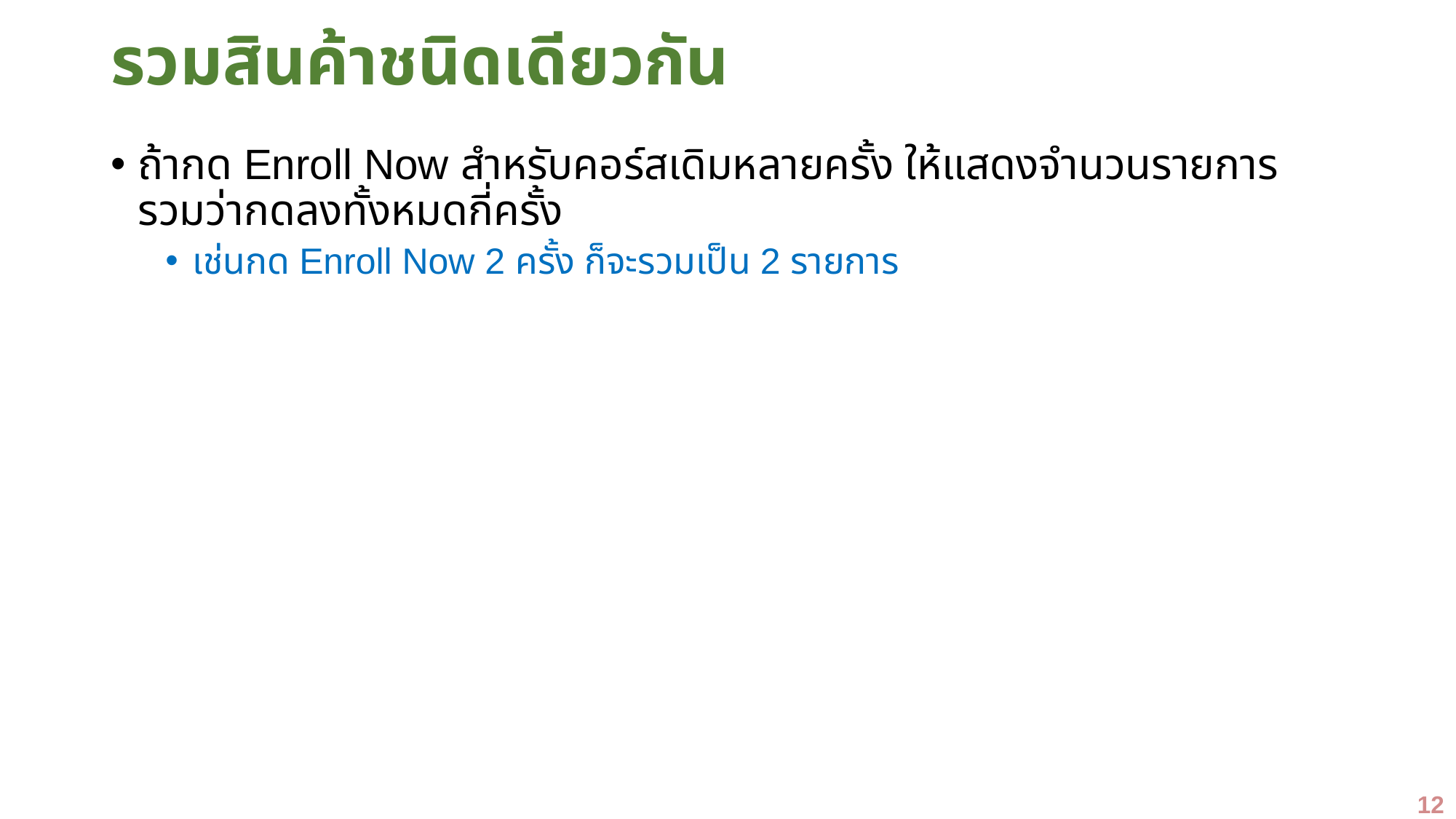

# รวมสินค้าชนิดเดียวกัน
ถ้ากด Enroll Now สำหรับคอร์สเดิมหลายครั้ง ให้แสดงจำนวนรายการรวมว่ากดลงทั้งหมดกี่ครั้ง
เช่นกด Enroll Now 2 ครั้ง ก็จะรวมเป็น 2 รายการ
12